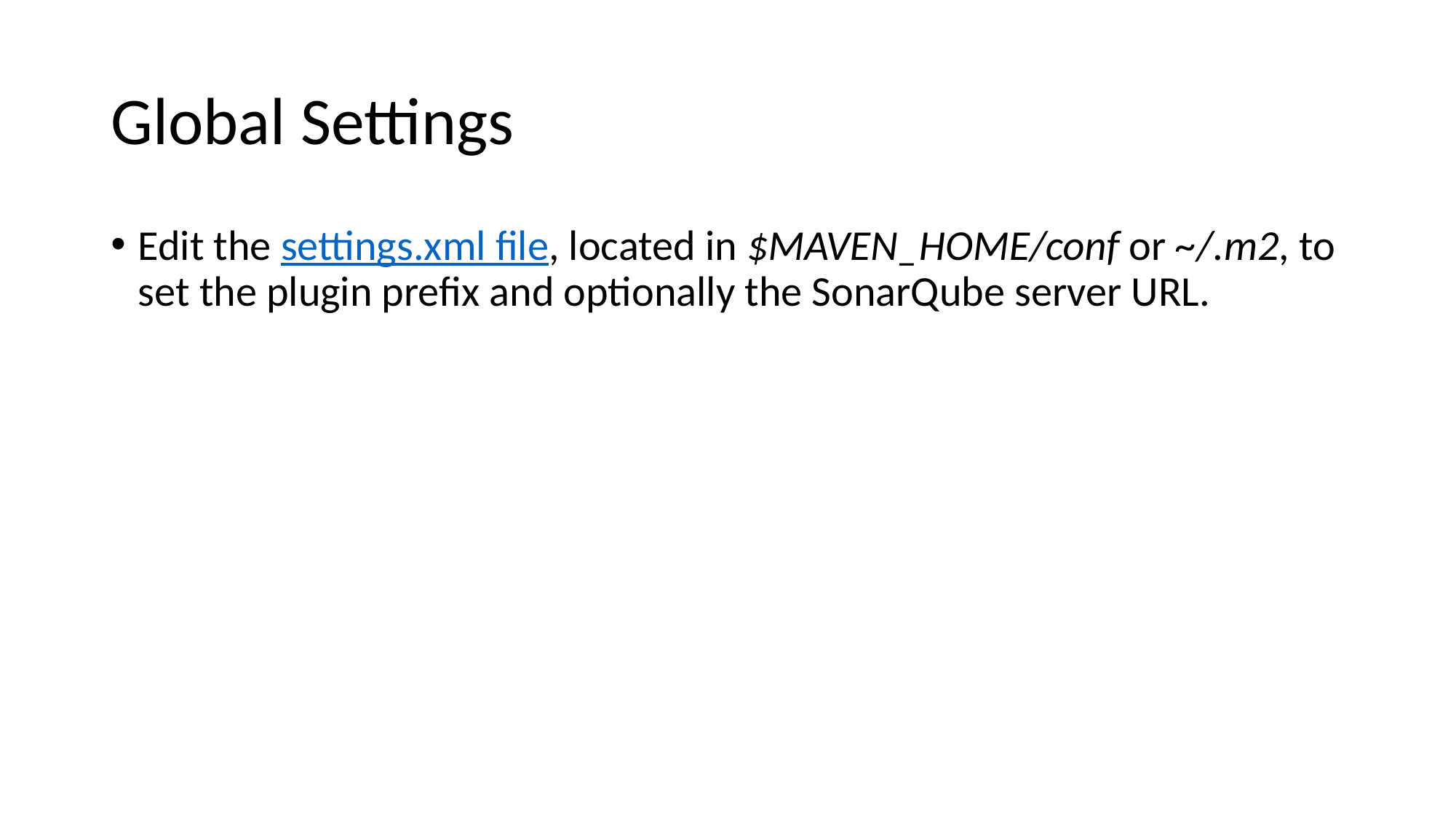

# Global Settings
Edit the settings.xml file, located in $MAVEN_HOME/conf or ~/.m2, to set the plugin prefix and optionally the SonarQube server URL.